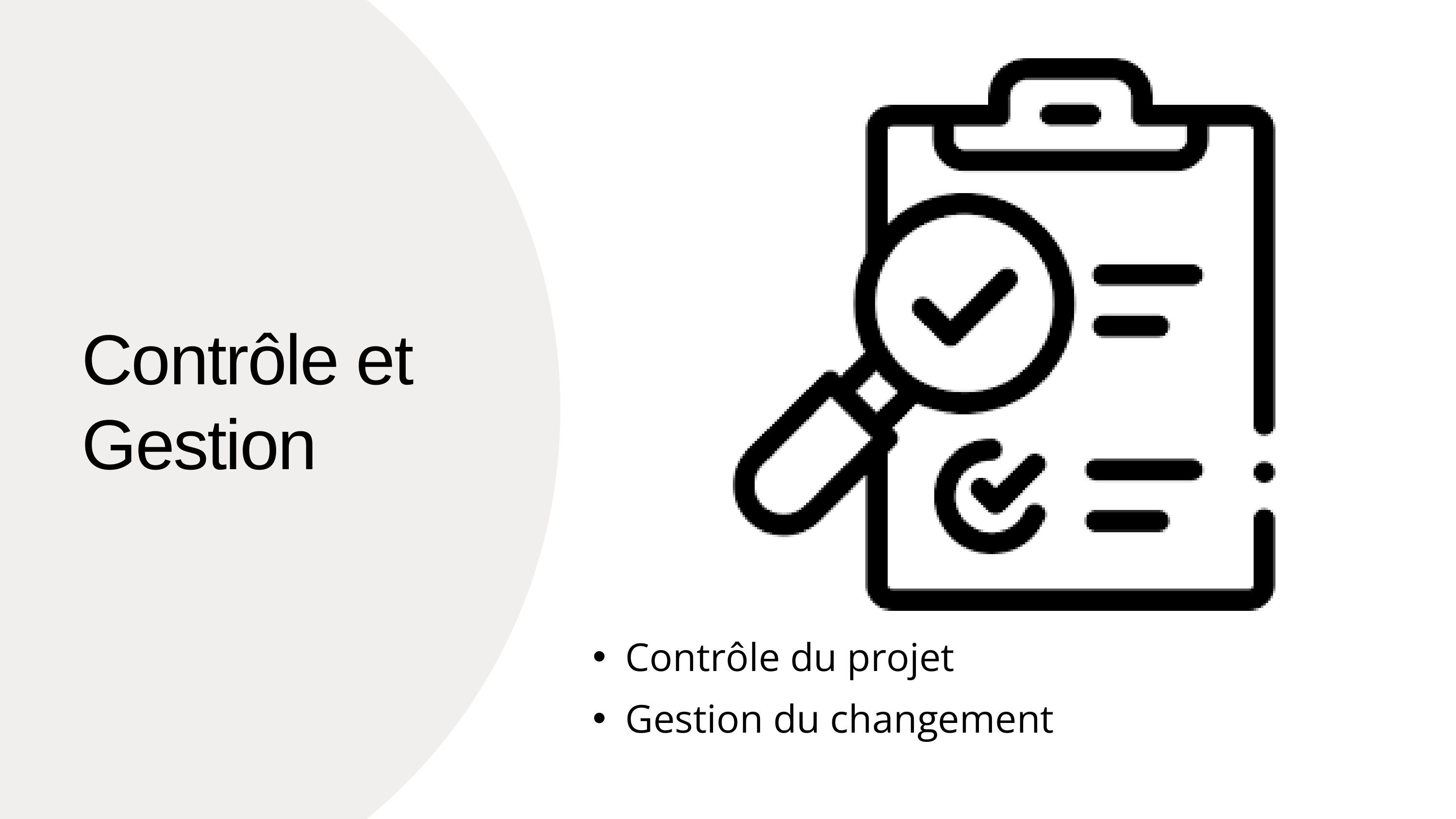

Contrôle et Gestion

Contrôle du projet
Gestion du changement